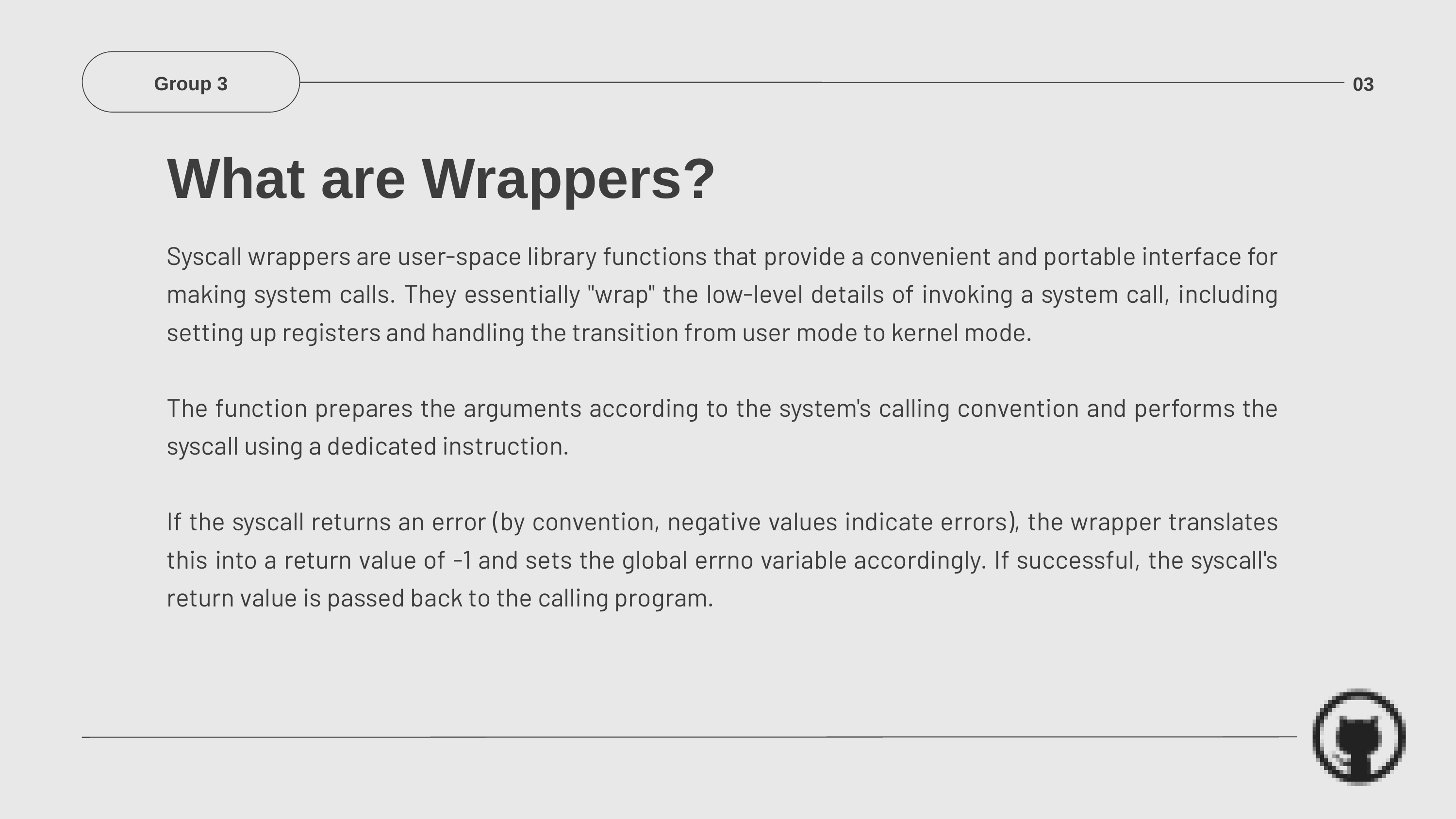

Group 3
03

What are Wrappers?
Syscall wrappers are user-space library functions that provide a convenient and portable interface for making system calls. They essentially "wrap" the low-level details of invoking a system call, including setting up registers and handling the transition from user mode to kernel mode.

The function prepares the arguments according to the system's calling convention and performs the syscall using a dedicated instruction.

If the syscall returns an error (by convention, negative values indicate errors), the wrapper translates this into a return value of -1 and sets the global errno variable accordingly. If successful, the syscall's return value is passed back to the calling program.